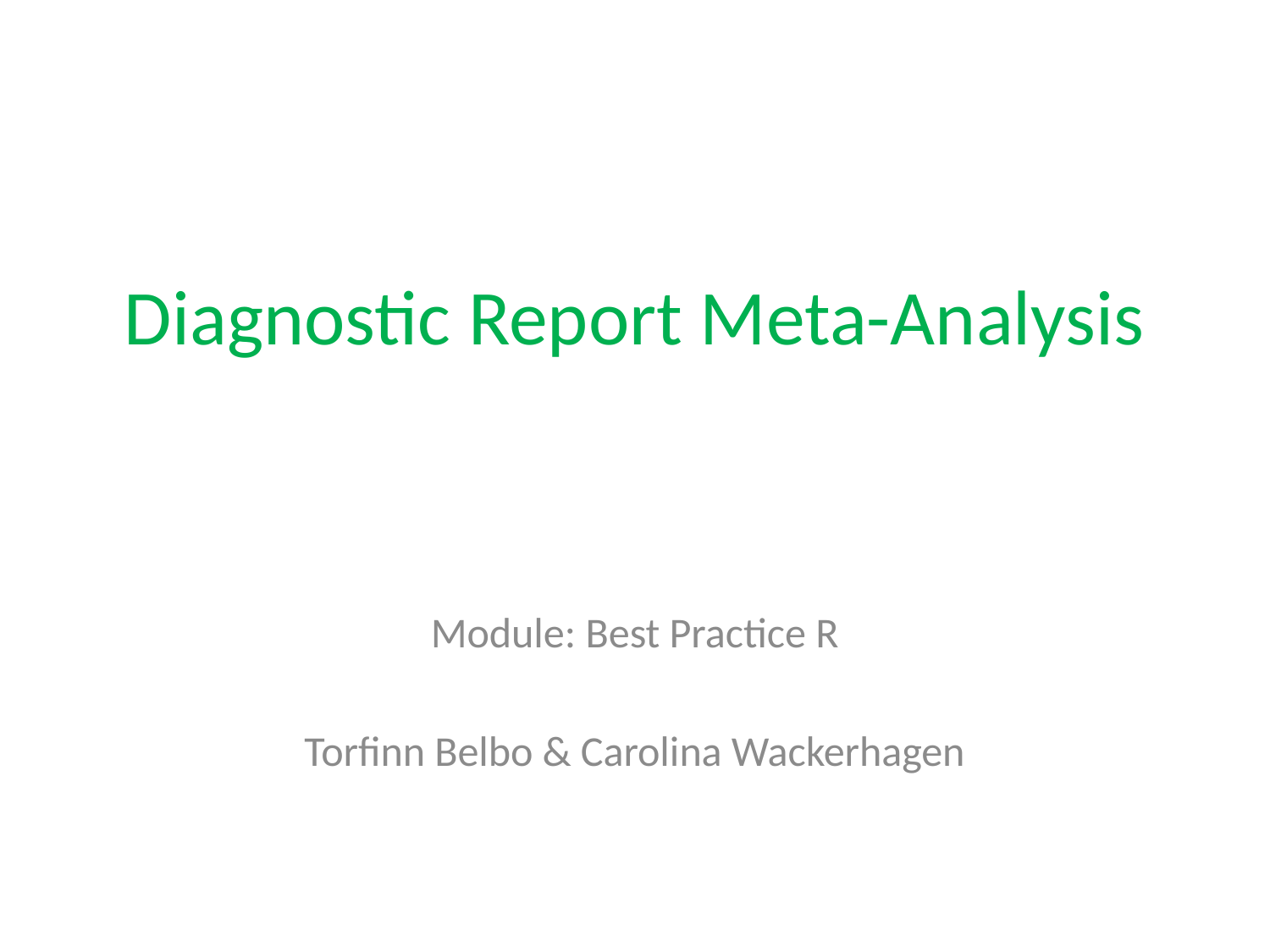

# Diagnostic Report Meta-Analysis

Module: Best Practice R

Torfinn Belbo & Carolina Wackerhagen